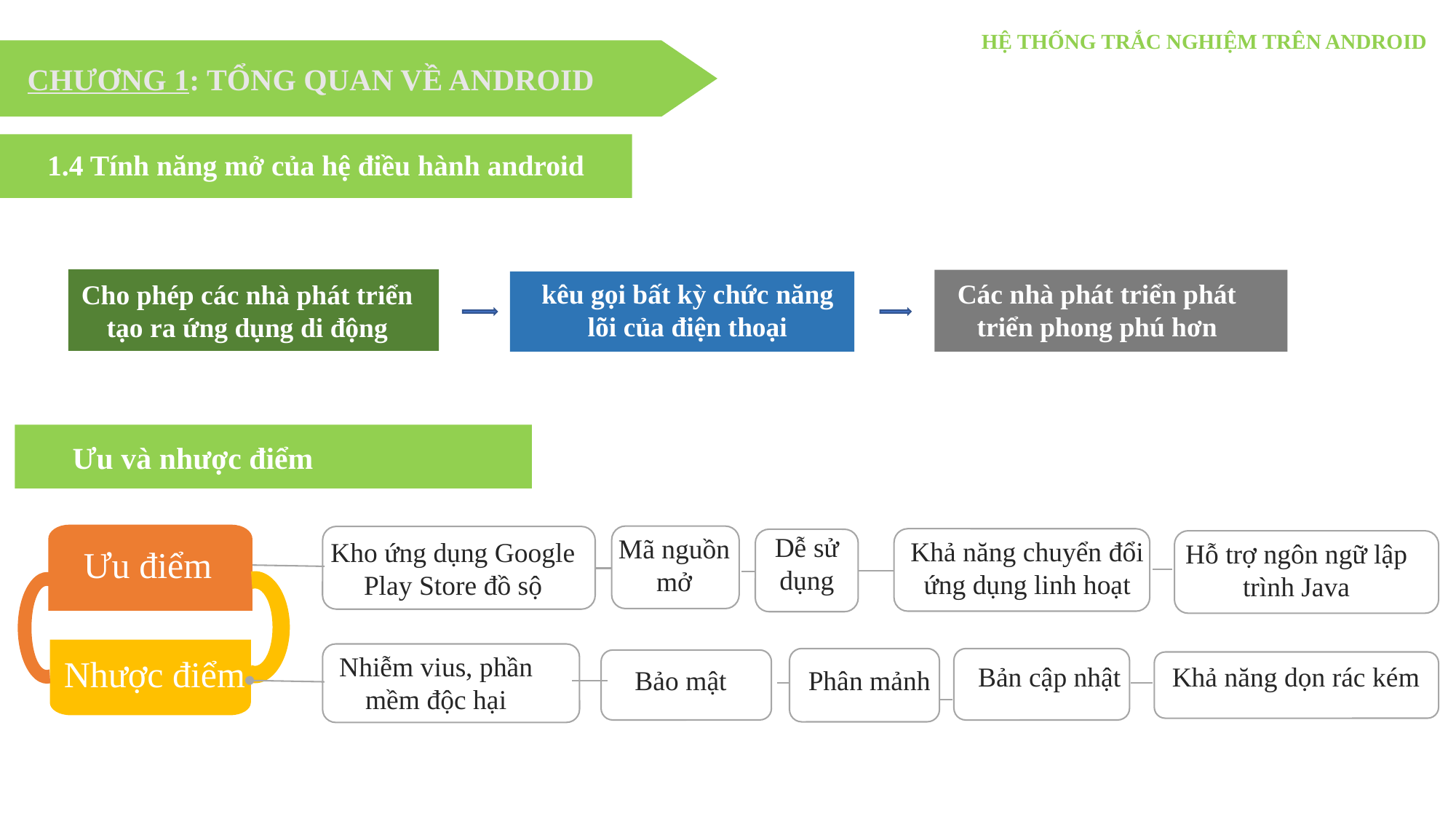

HỆ THỐNG TRẮC NGHIỆM TRÊN ANDROID

CHƯƠNG 1: TỔNG QUAN VỀ ANDROID

1.4 Tính năng mở của hệ điều hành android

kêu gọi bất kỳ chức năng lõi của điện thoại
Các nhà phát triển phát triển phong phú hơn

Cho phép các nhà phát triển tạo ra ứng dụng di động

 Ưu và nhược điểm

Dễ sử dụng

Mã nguồn mở

Khả năng chuyển đổi ứng dụng linh hoạt
Kho ứng dụng Google Play Store đồ sộ

Hỗ trợ ngôn ngữ lập trình Java
Ưu điểm

Nhược điểm

Nhiễm vius, phần mềm độc hại

Bản cập nhật
Khả năng dọn rác kém
Bảo mật
Phân mảnh